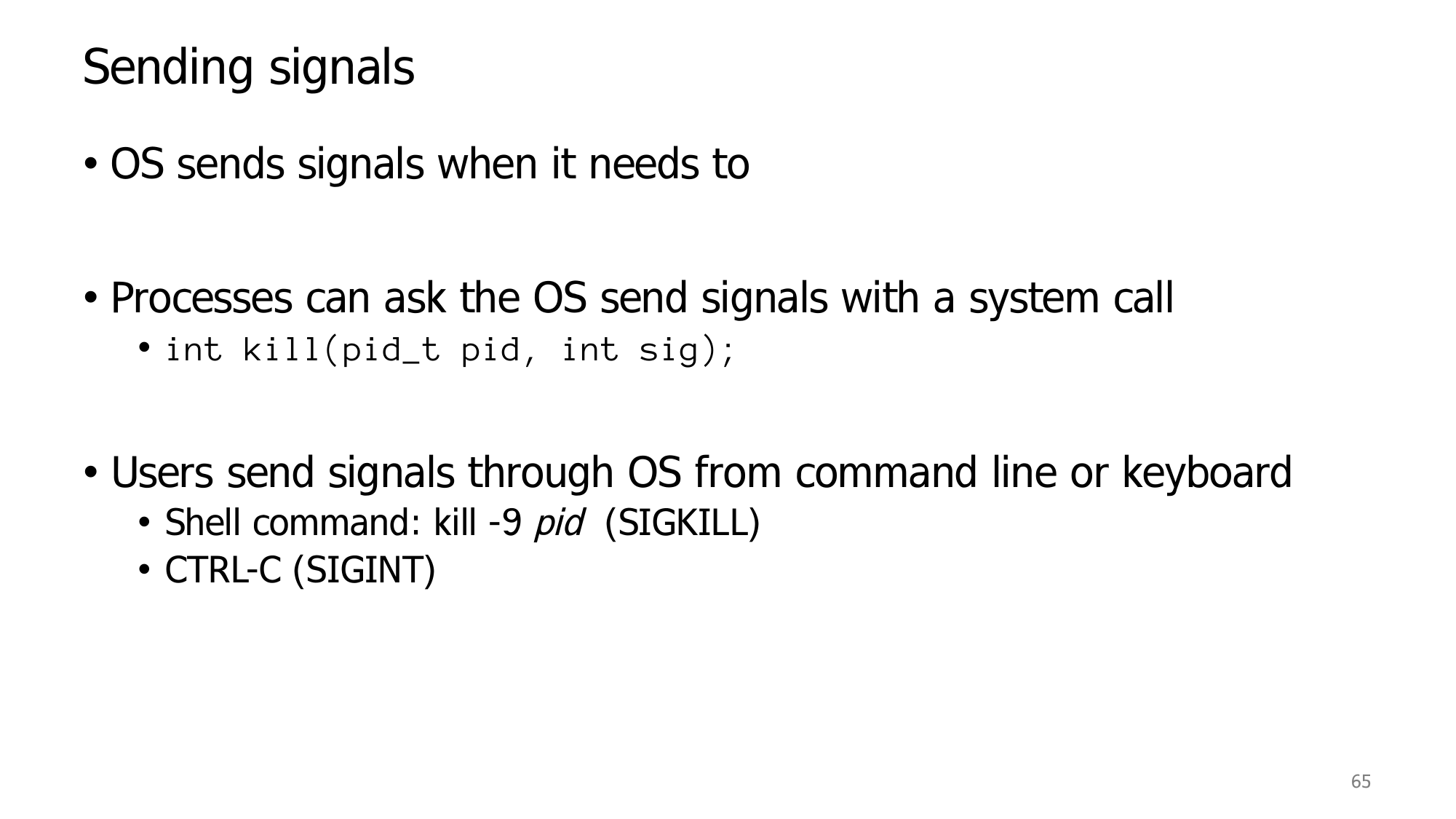

# Sending signals
OS sends signals when it needs to

Processes can ask the OS send signals with a system call
int kill(pid_t pid, int sig);

Users send signals through OS from command line or keyboard
Shell command: kill -9 pid  (SIGKILL)
CTRL-C (SIGINT)
65